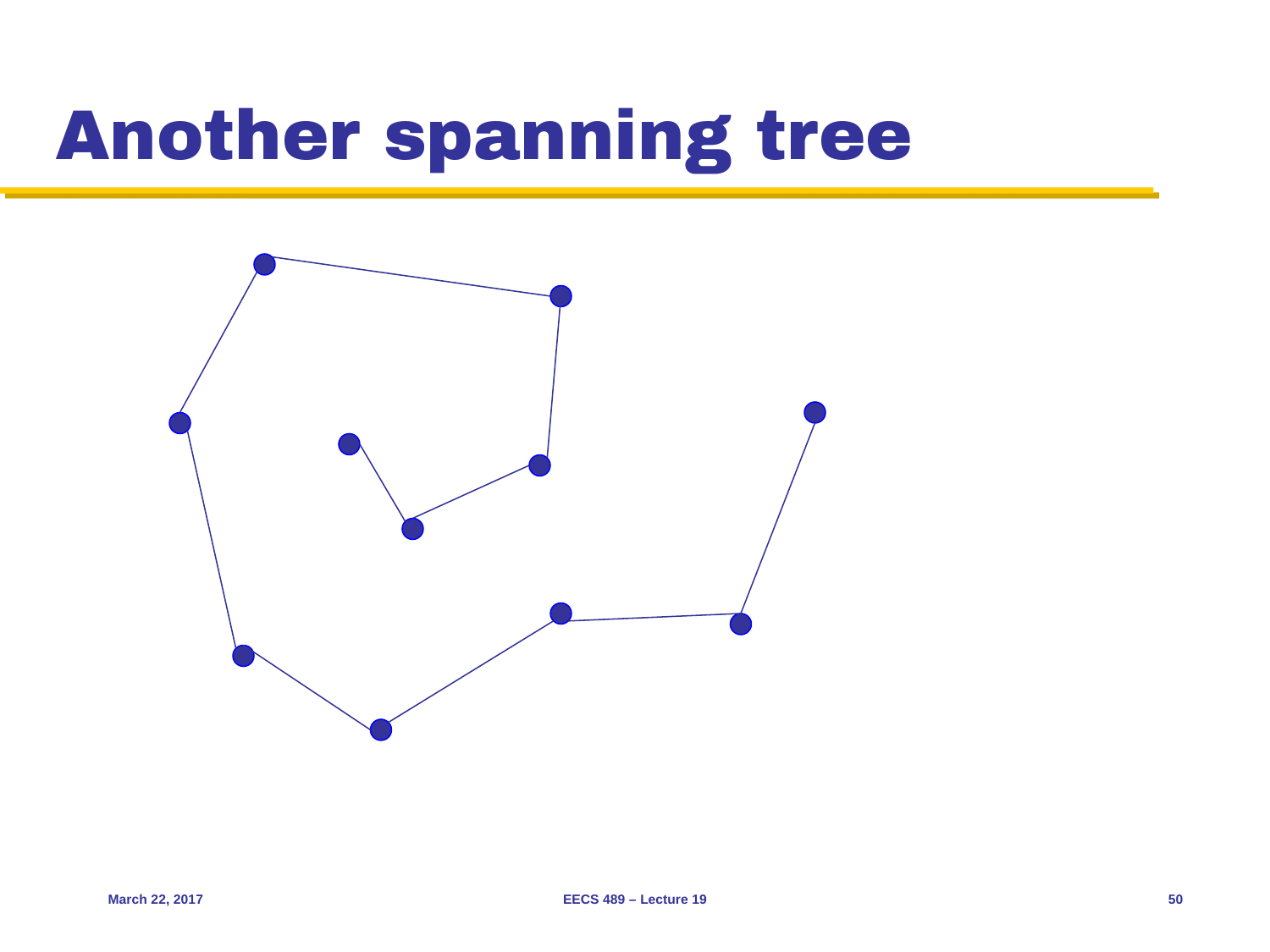

# Another spanning tree

50
March 22, 2017
EECS 489 – Lecture 19